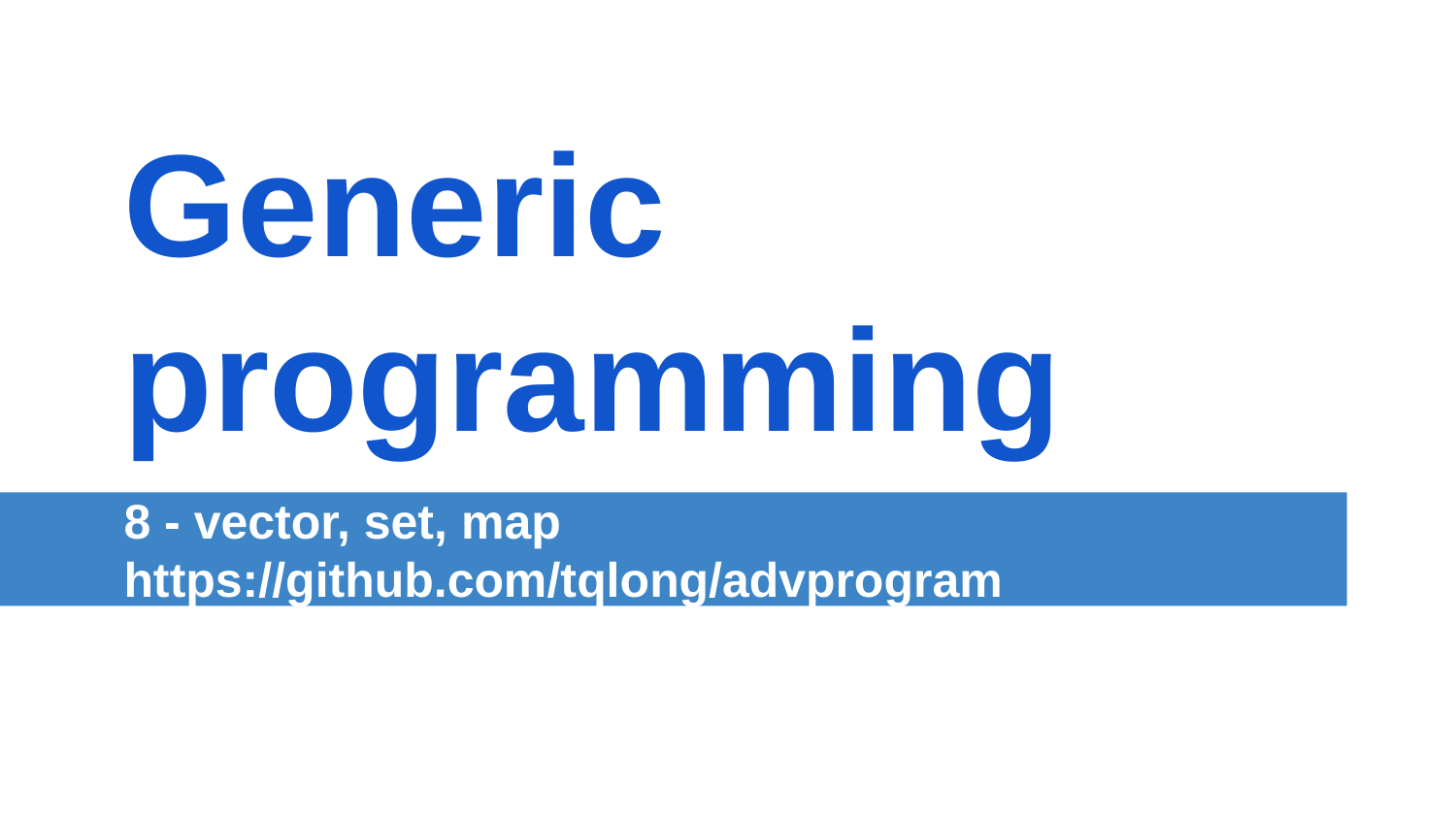

# Generic programming
8 - vector, set, map
https://github.com/tqlong/advprogram